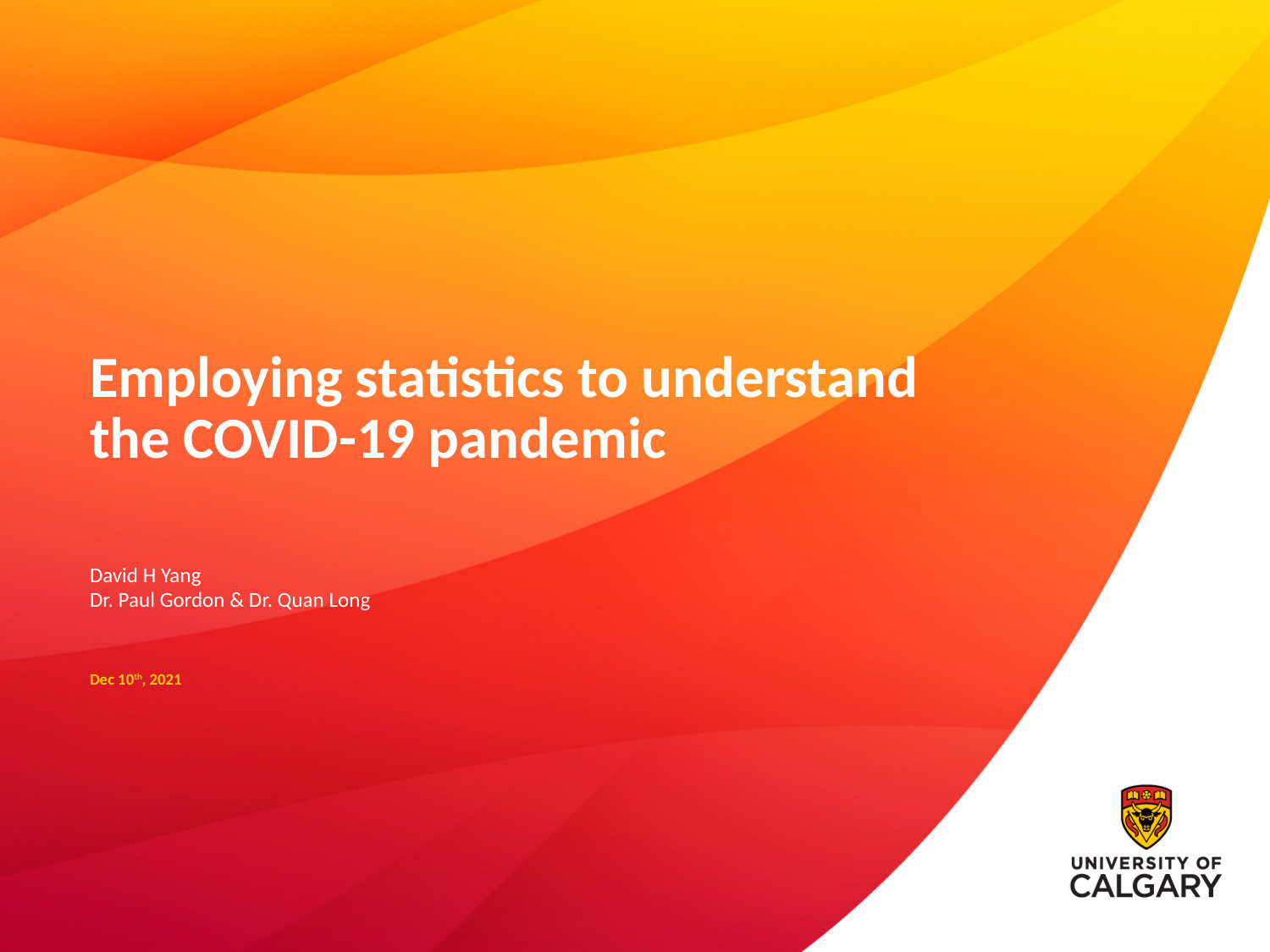

# Employing statistics to understand the COVID-19 pandemic
David H Yang
Dr. Paul Gordon & Dr. Quan Long
Dec 10th, 2021